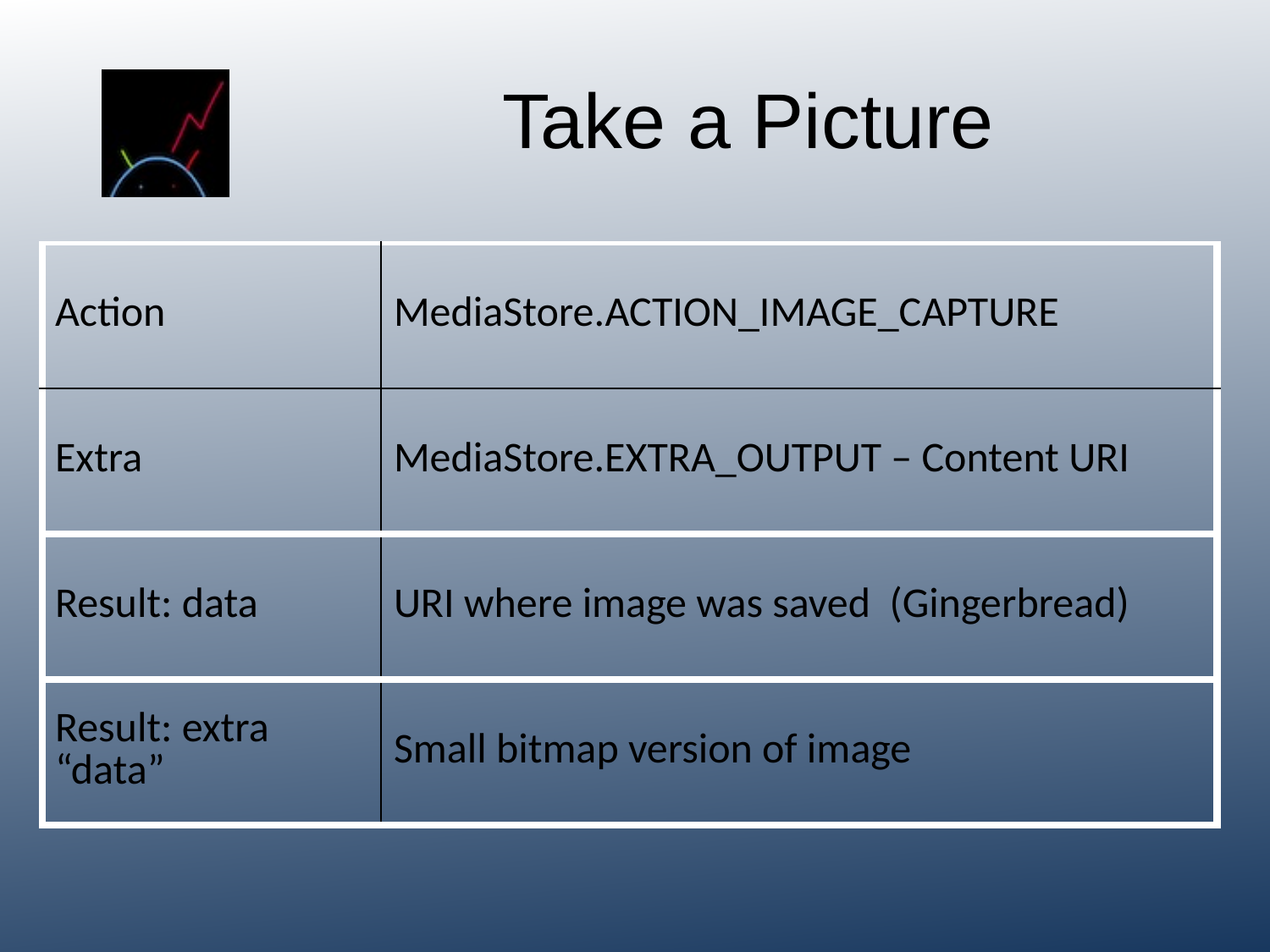

# Take a Picture
| Action | MediaStore.ACTION\_IMAGE\_CAPTURE |
| --- | --- |
| Extra | MediaStore.EXTRA\_OUTPUT – Content URI |
| Result: data | URI where image was saved (Gingerbread) |
| Result: extra “data” | Small bitmap version of image |